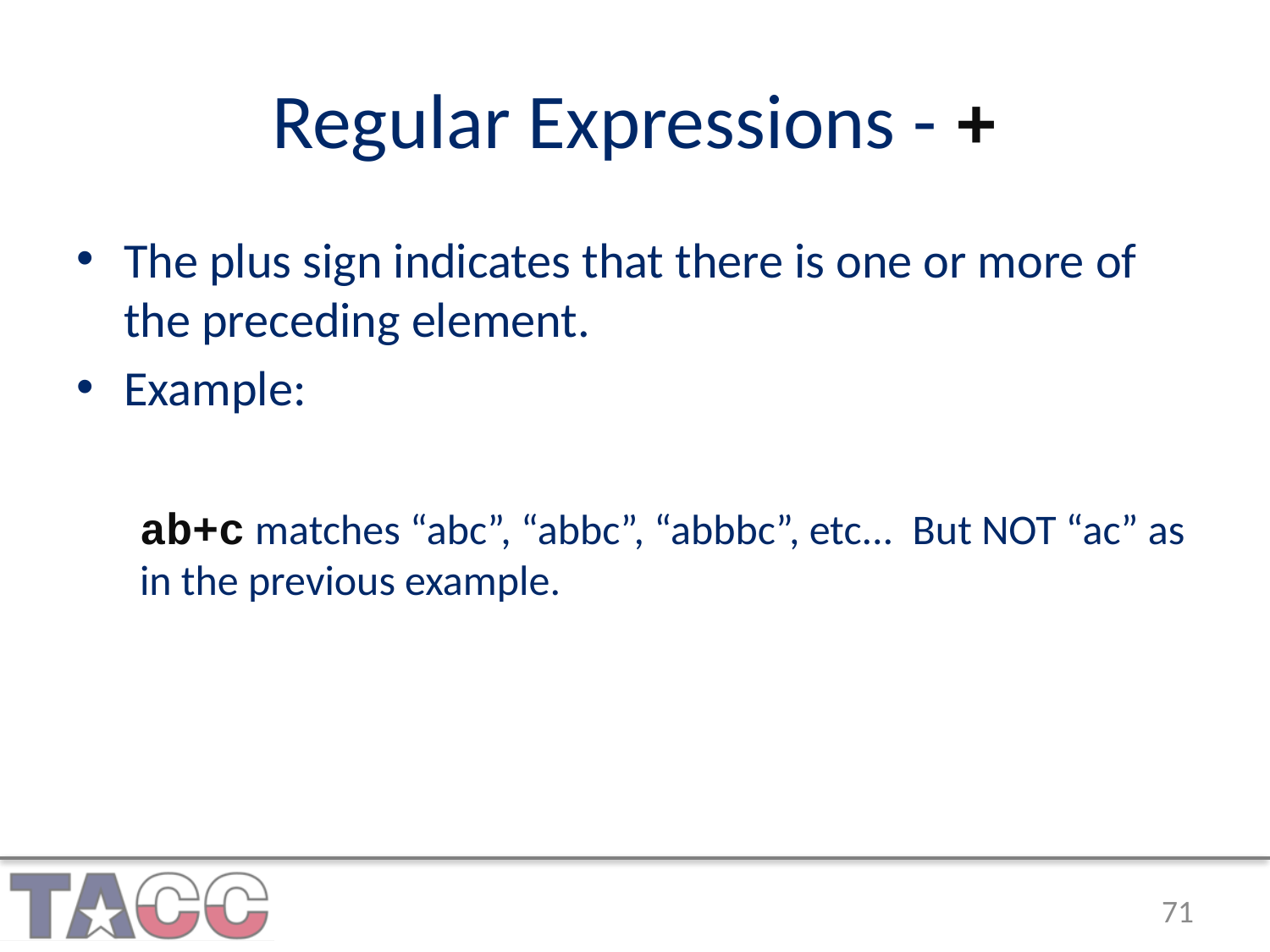

# Regular Expressions - +
The plus sign indicates that there is one or more of the preceding element.
Example:

ab+c matches “abc”, “abbc”, “abbbc”, etc...  But NOT “ac” as in the previous example.